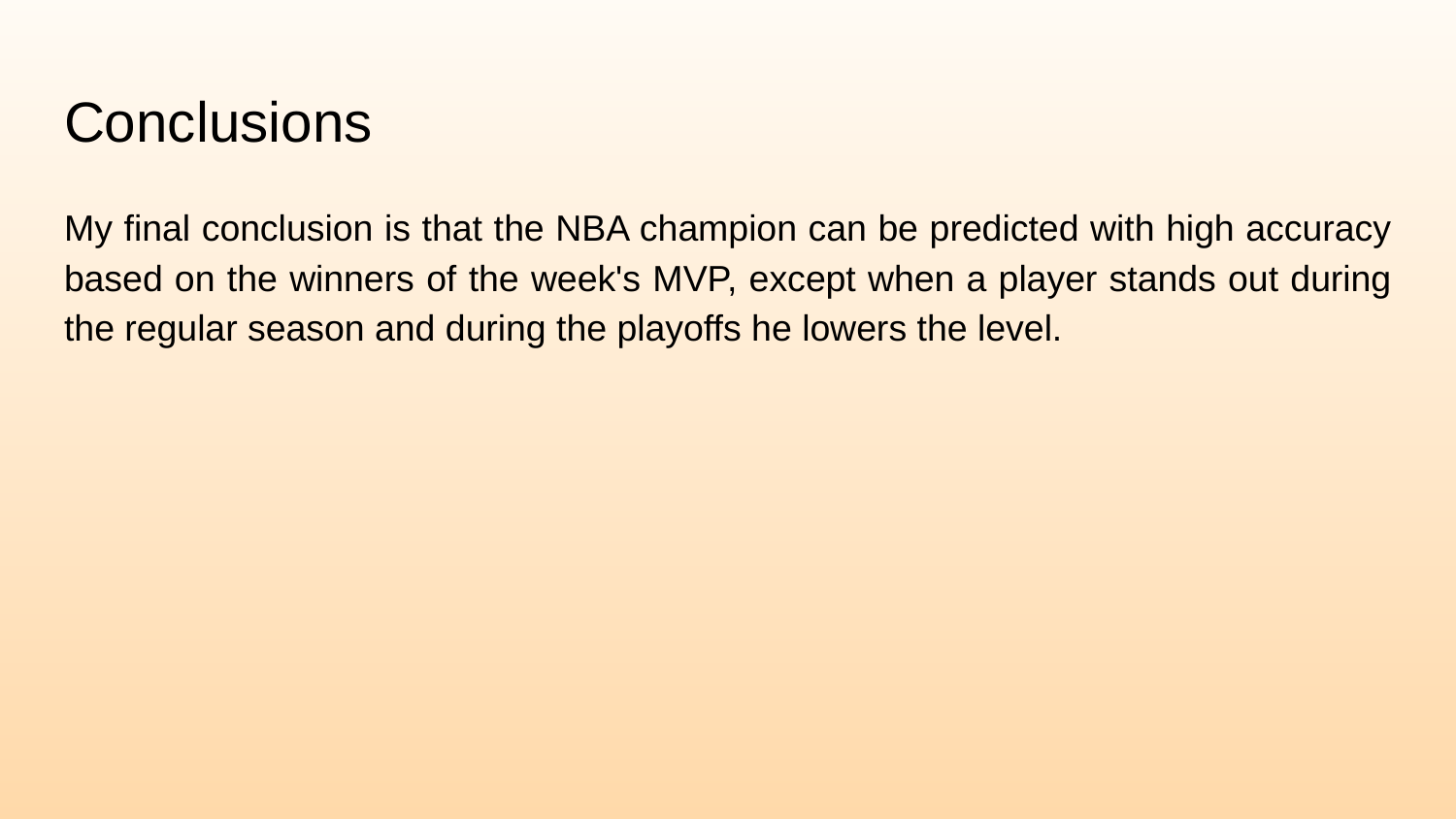

# Conclusions
My final conclusion is that the NBA champion can be predicted with high accuracy based on the winners of the week's MVP, except when a player stands out during the regular season and during the playoffs he lowers the level.